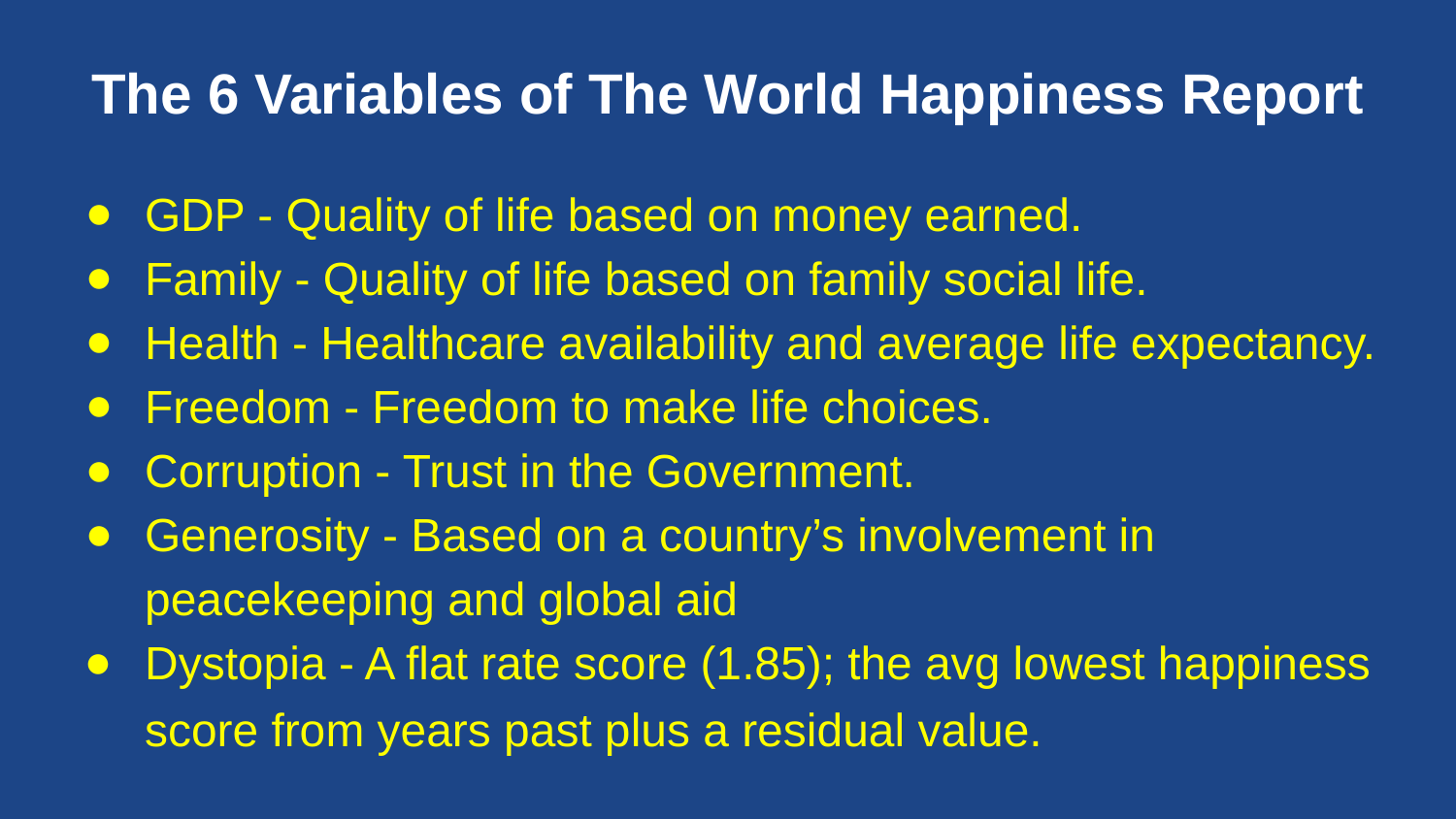

# The 6 Variables of The World Happiness Report
GDP - Quality of life based on money earned.
Family - Quality of life based on family social life.
Health - Healthcare availability and average life expectancy.
Freedom - Freedom to make life choices.
Corruption - Trust in the Government.
Generosity - Based on a country’s involvement in peacekeeping and global aid
Dystopia - A flat rate score (1.85); the avg lowest happiness score from years past plus a residual value.